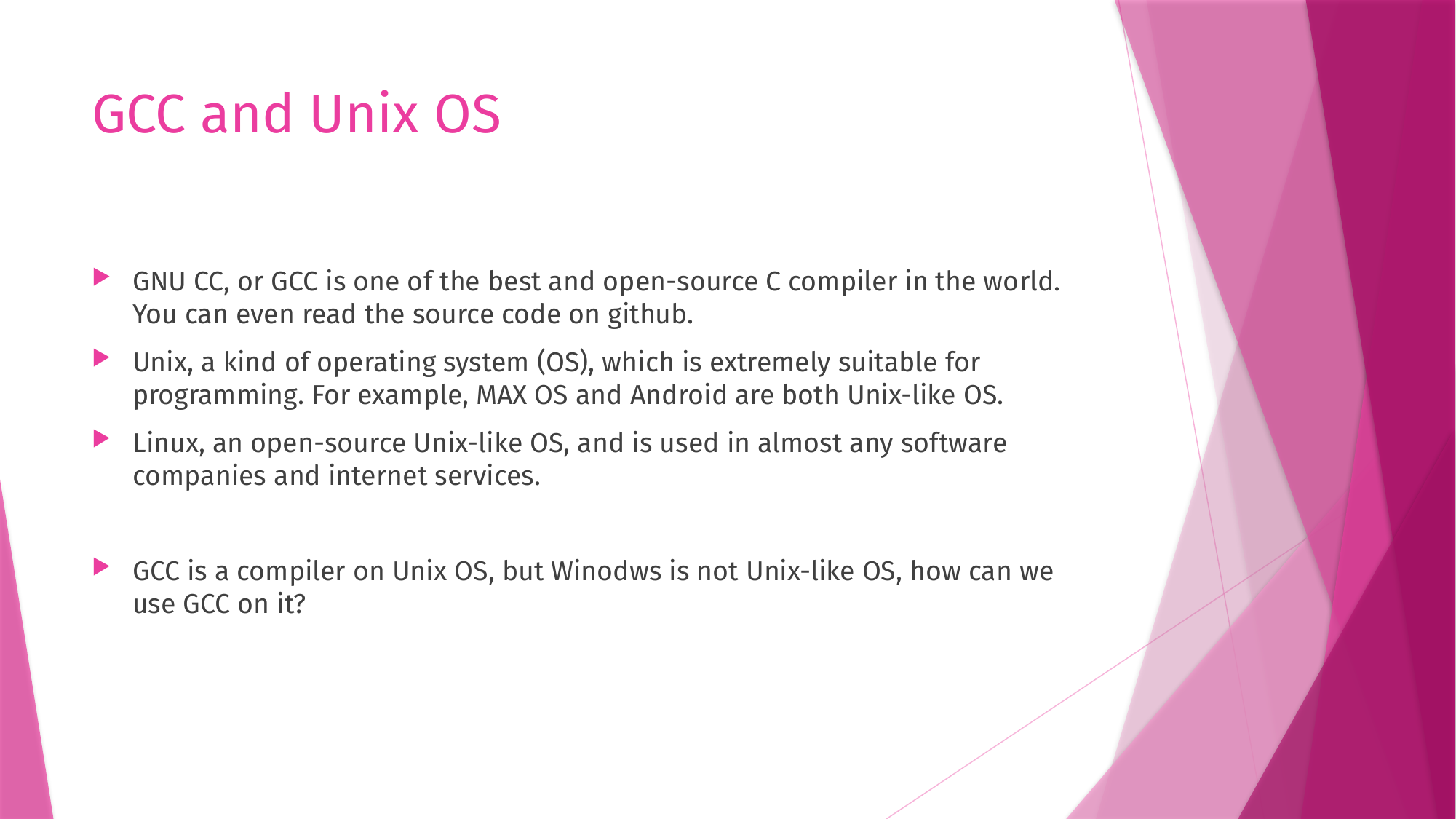

# GCC and Unix OS
GNU CC, or GCC is one of the best and open-source C compiler in the world. You can even read the source code on github.
Unix, a kind of operating system (OS), which is extremely suitable for programming. For example, MAX OS and Android are both Unix-like OS.
Linux, an open-source Unix-like OS, and is used in almost any software companies and internet services.

GCC is a compiler on Unix OS, but Winodws is not Unix-like OS, how can we use GCC on it?